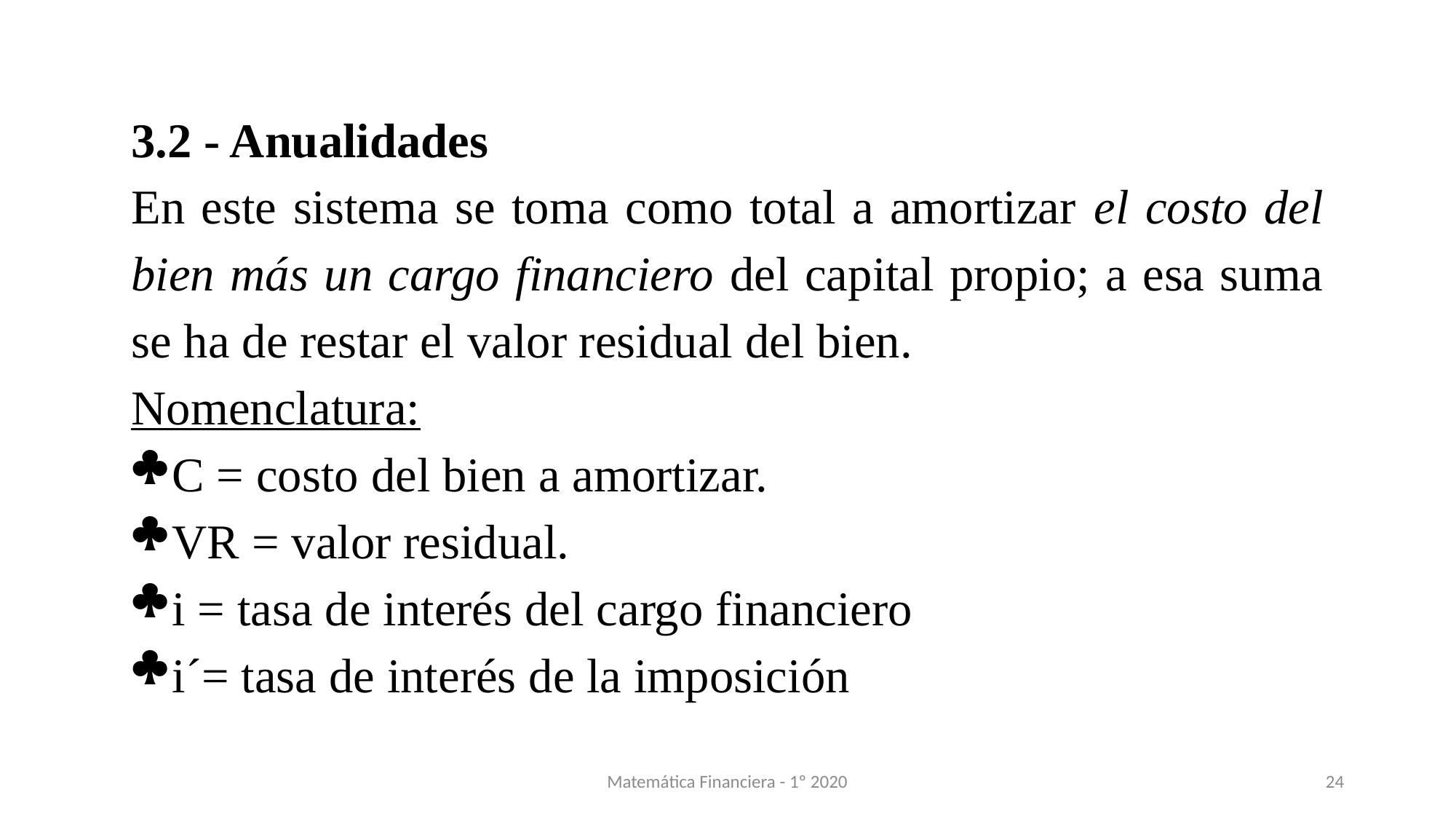

3.2 - Anualidades
En este sistema se toma como total a amortizar el costo del bien más un cargo financiero del capital propio; a esa suma se ha de restar el valor residual del bien.
Nomenclatura:
C = costo del bien a amortizar.
VR = valor residual.
i = tasa de interés del cargo financiero
i´= tasa de interés de la imposición
Matemática Financiera - 1º 2020
24